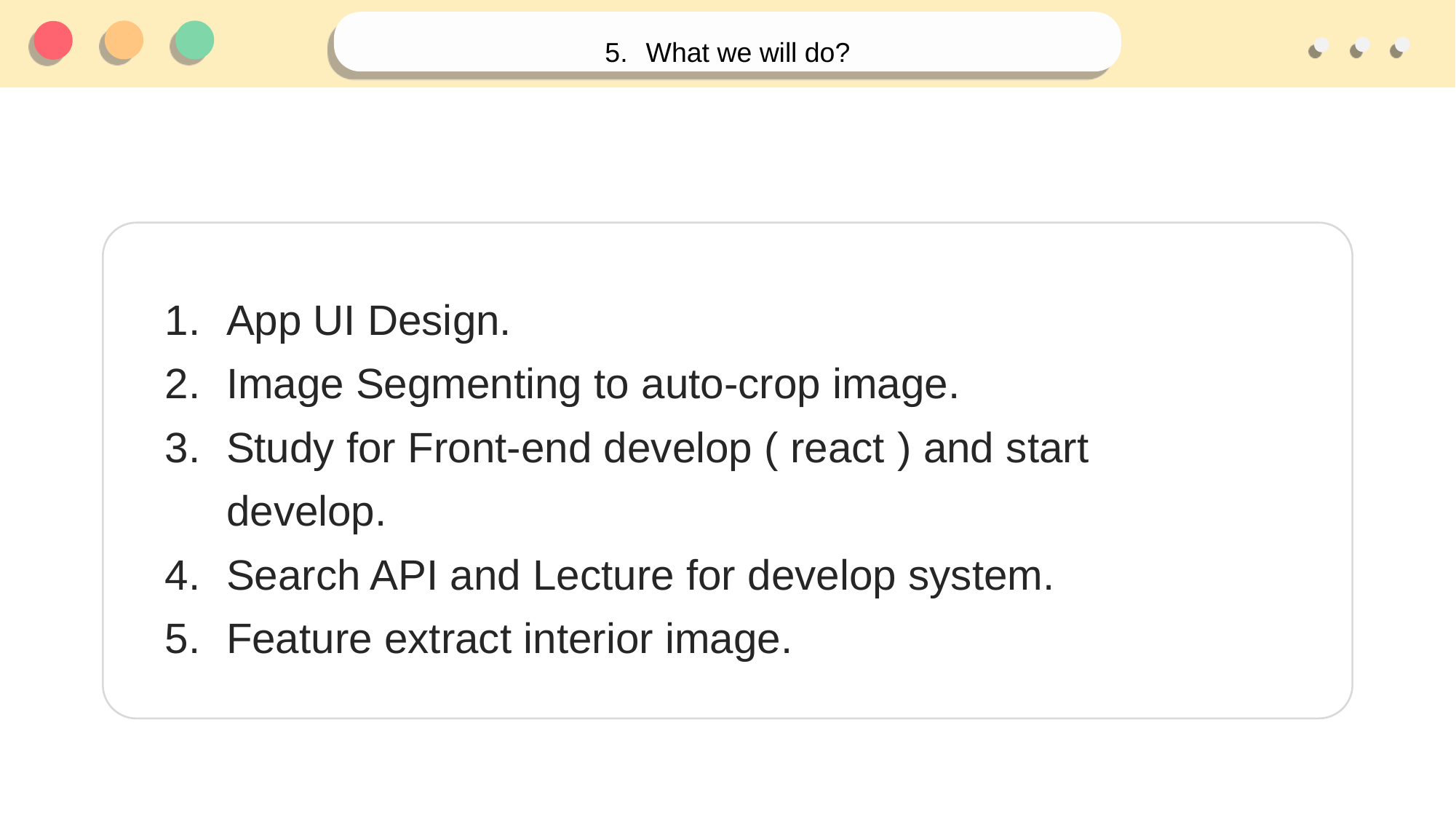

What we will do?

App UI Design.
Image Segmenting to auto-crop image.
Study for Front-end develop ( react ) and start develop.
Search API and Lecture for develop system.
Feature extract interior image.